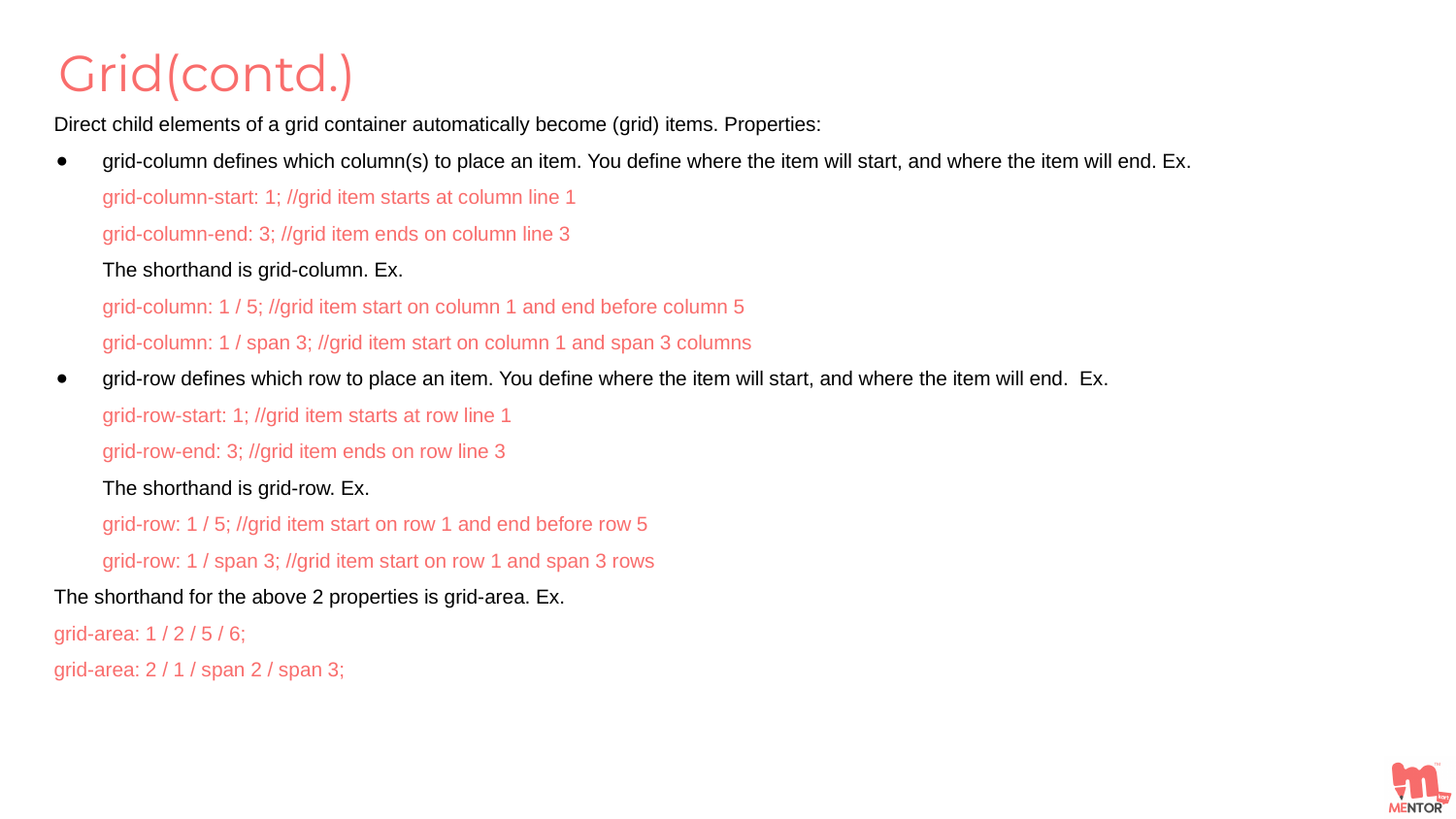

Grid(contd.)
Direct child elements of a grid container automatically become (grid) items. Properties:
grid-column defines which column(s) to place an item. You define where the item will start, and where the item will end. Ex.
grid-column-start: 1; //grid item starts at column line 1
grid-column-end: 3; //grid item ends on column line 3
The shorthand is grid-column. Ex.
grid-column: 1 / 5; //grid item start on column 1 and end before column 5
grid-column: 1 / span 3; //grid item start on column 1 and span 3 columns
grid-row defines which row to place an item. You define where the item will start, and where the item will end.  Ex.
grid-row-start: 1; //grid item starts at row line 1
grid-row-end: 3; //grid item ends on row line 3
The shorthand is grid-row. Ex.
grid-row: 1 / 5; //grid item start on row 1 and end before row 5
grid-row: 1 / span 3; //grid item start on row 1 and span 3 rows
The shorthand for the above 2 properties is grid-area. Ex.
grid-area: 1 / 2 / 5 / 6;
grid-area: 2 / 1 / span 2 / span 3;